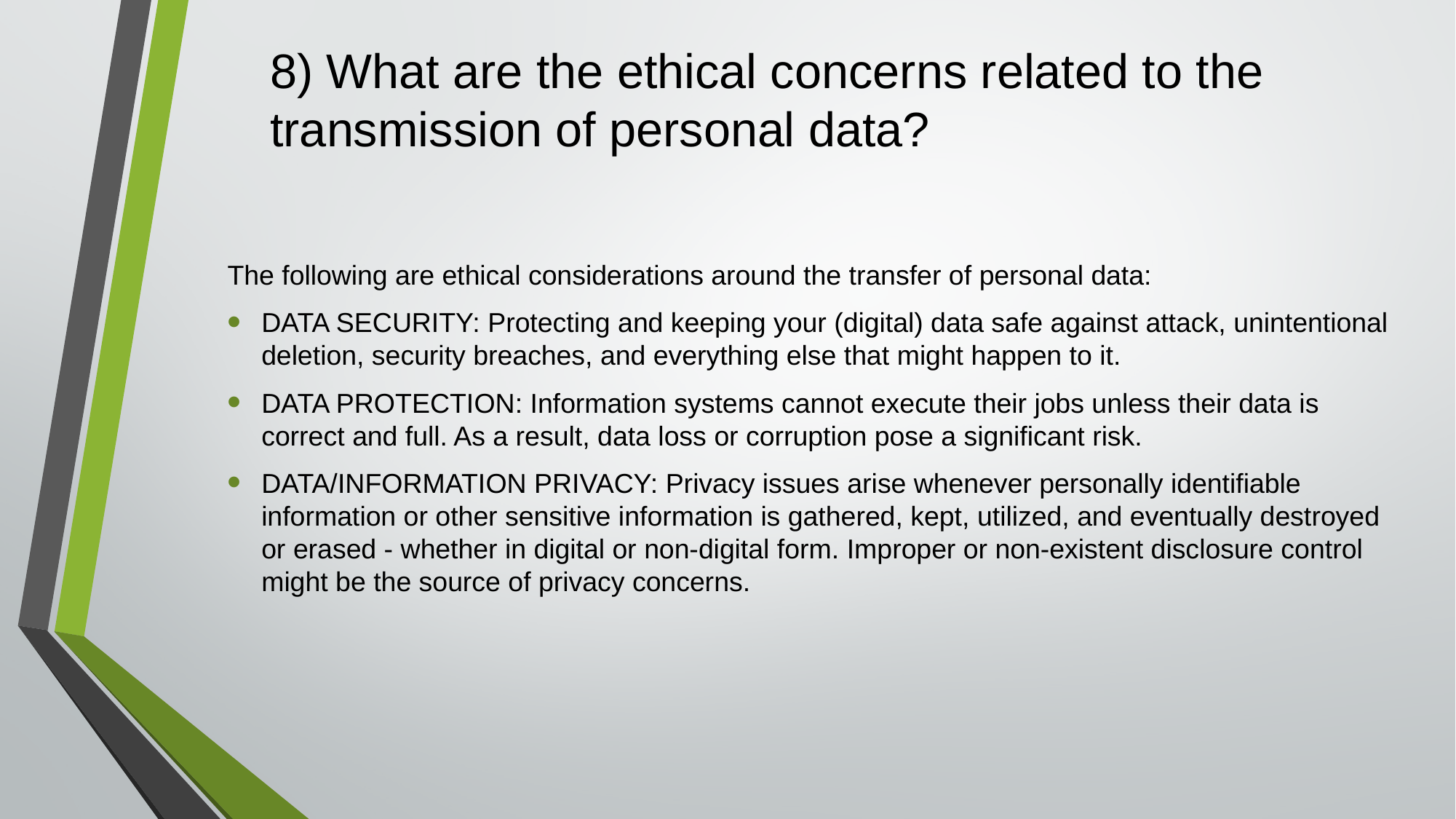

# 8) What are the ethical concerns related to the transmission of personal data?
The following are ethical considerations around the transfer of personal data:
DATA SECURITY: Protecting and keeping your (digital) data safe against attack, unintentional deletion, security breaches, and everything else that might happen to it.
DATA PROTECTION: Information systems cannot execute their jobs unless their data is correct and full. As a result, data loss or corruption pose a significant risk.
DATA/INFORMATION PRIVACY: Privacy issues arise whenever personally identifiable information or other sensitive information is gathered, kept, utilized, and eventually destroyed or erased - whether in digital or non-digital form. Improper or non-existent disclosure control might be the source of privacy concerns.